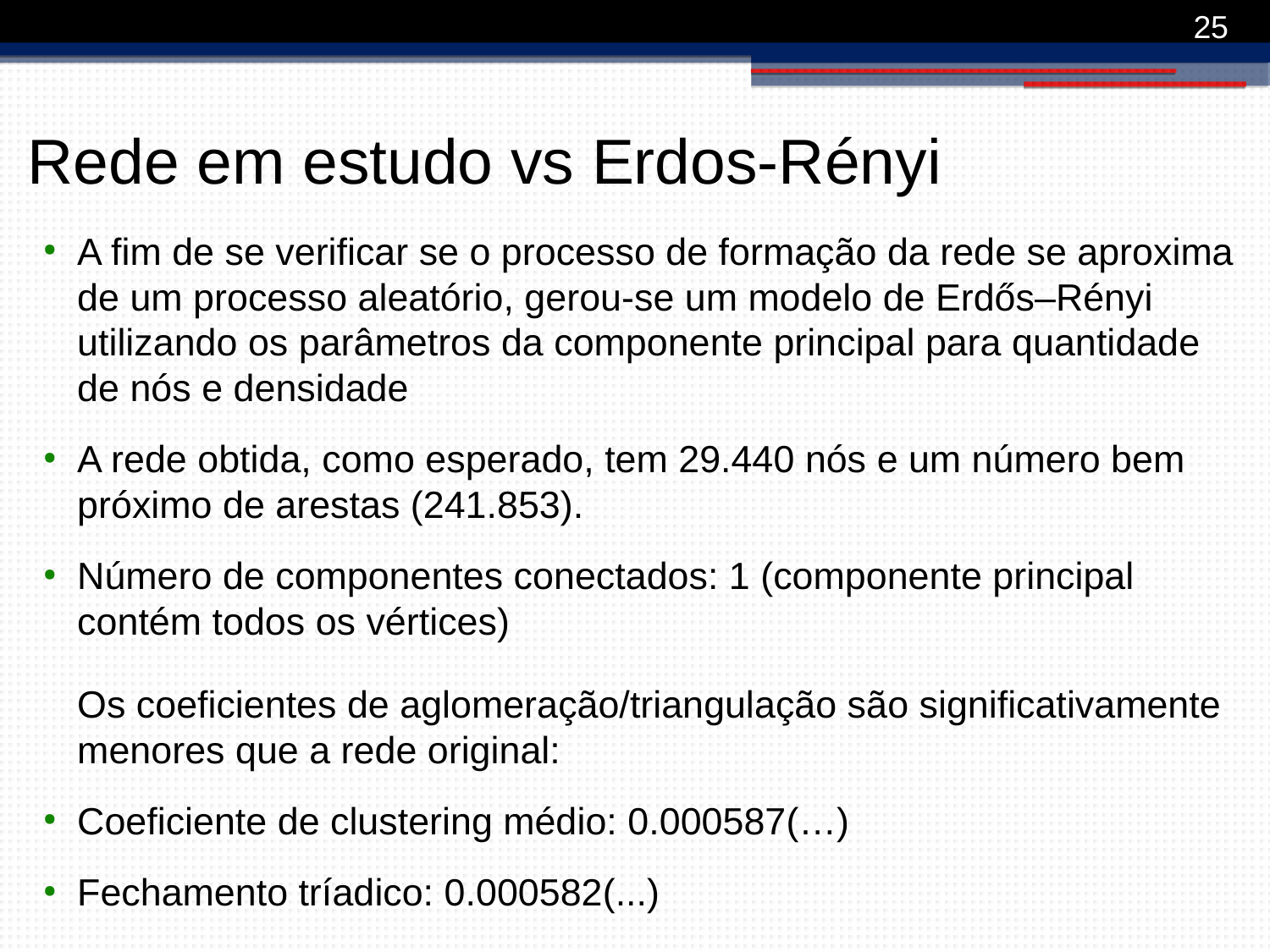

25
Rede em estudo vs Erdos-Rényi
A fim de se verificar se o processo de formação da rede se aproxima de um processo aleatório, gerou-se um modelo de Erdős–Rényi utilizando os parâmetros da componente principal para quantidade de nós e densidade
A rede obtida, como esperado, tem 29.440 nós e um número bem próximo de arestas (241.853).
Número de componentes conectados: 1 (componente principal contém todos os vértices)
Os coeficientes de aglomeração/triangulação são significativamente menores que a rede original:
Coeficiente de clustering médio: 0.000587(…)
Fechamento tríadico: 0.000582(...)